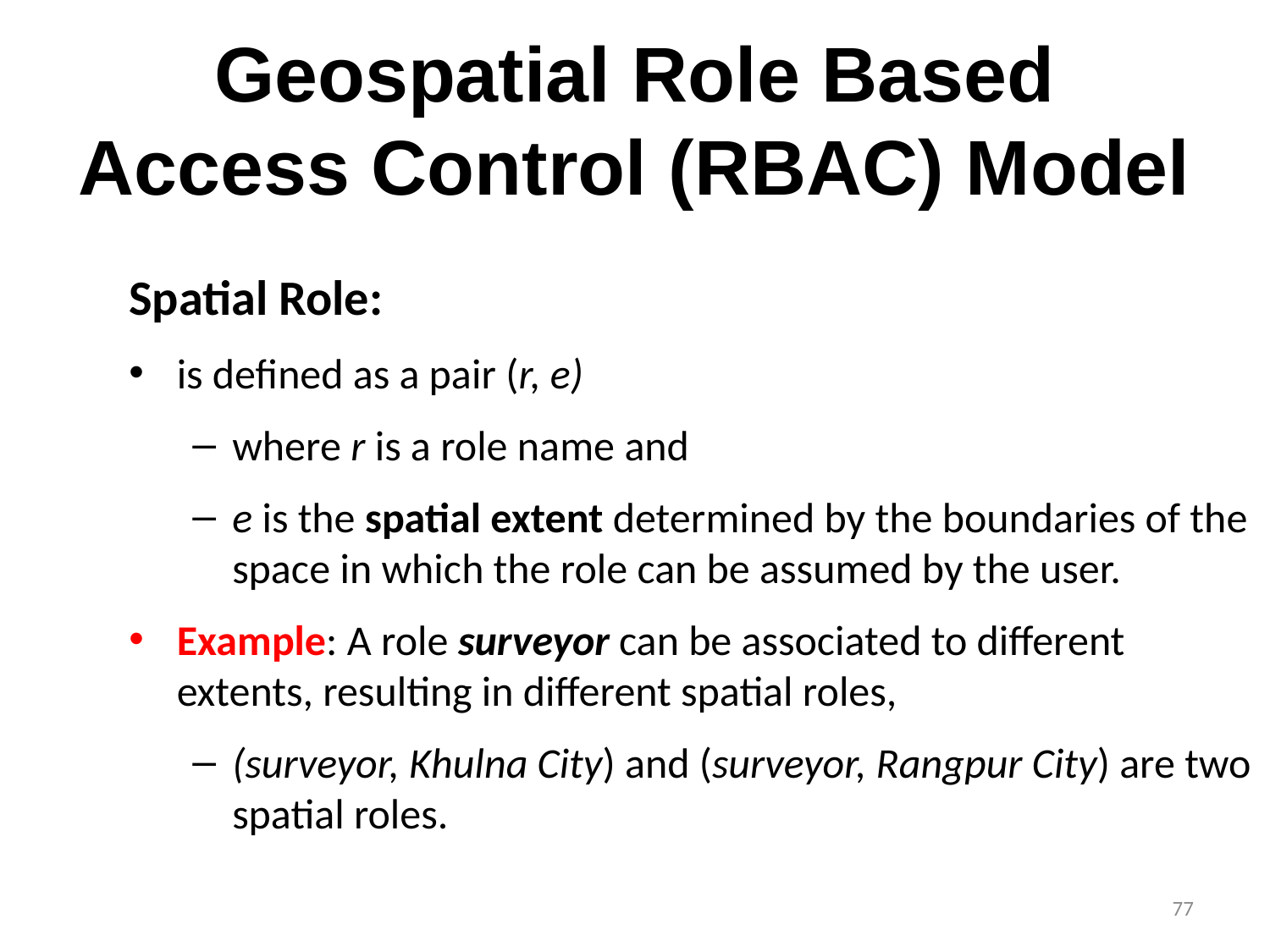

# Geospatial Role Based Access Control (RBAC) Model
Spatial Role:
is defined as a pair (r, e)
where r is a role name and
e is the spatial extent determined by the boundaries of the space in which the role can be assumed by the user.
Example: A role surveyor can be associated to different extents, resulting in different spatial roles,
(surveyor, Khulna City) and (surveyor, Rangpur City) are two spatial roles.
77